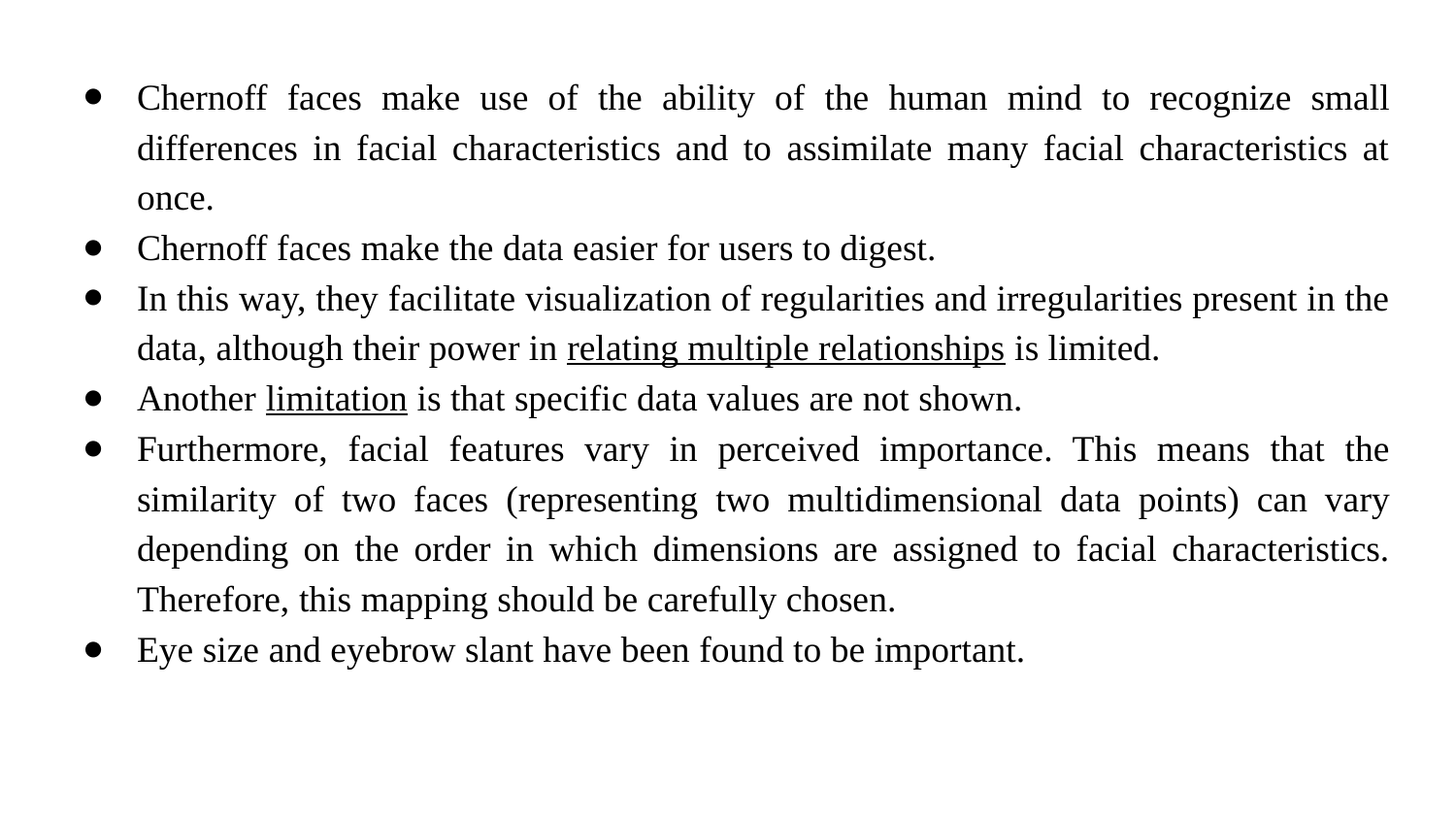

Chernoff faces make use of the ability of the human mind to recognize small differences in facial characteristics and to assimilate many facial characteristics at once.
Chernoff faces make the data easier for users to digest.
In this way, they facilitate visualization of regularities and irregularities present in the data, although their power in relating multiple relationships is limited.
Another limitation is that specific data values are not shown.
Furthermore, facial features vary in perceived importance. This means that the similarity of two faces (representing two multidimensional data points) can vary depending on the order in which dimensions are assigned to facial characteristics. Therefore, this mapping should be carefully chosen.
Eye size and eyebrow slant have been found to be important.